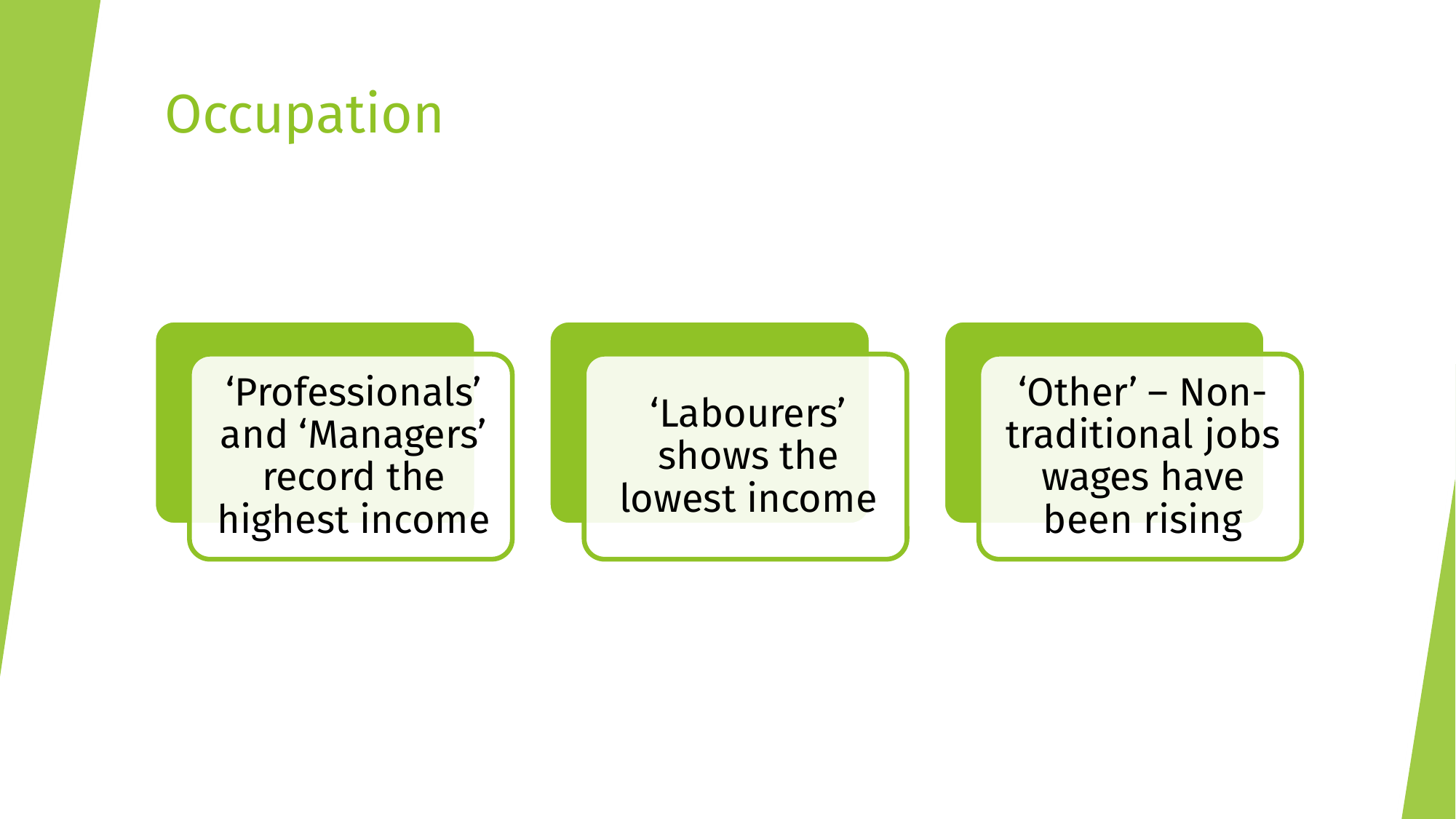

Occupation
‘Professionals’ and ‘Managers’ record the highest income
‘Labourers’ shows the lowest income
‘Other’ – Non-traditional jobs wages have been rising